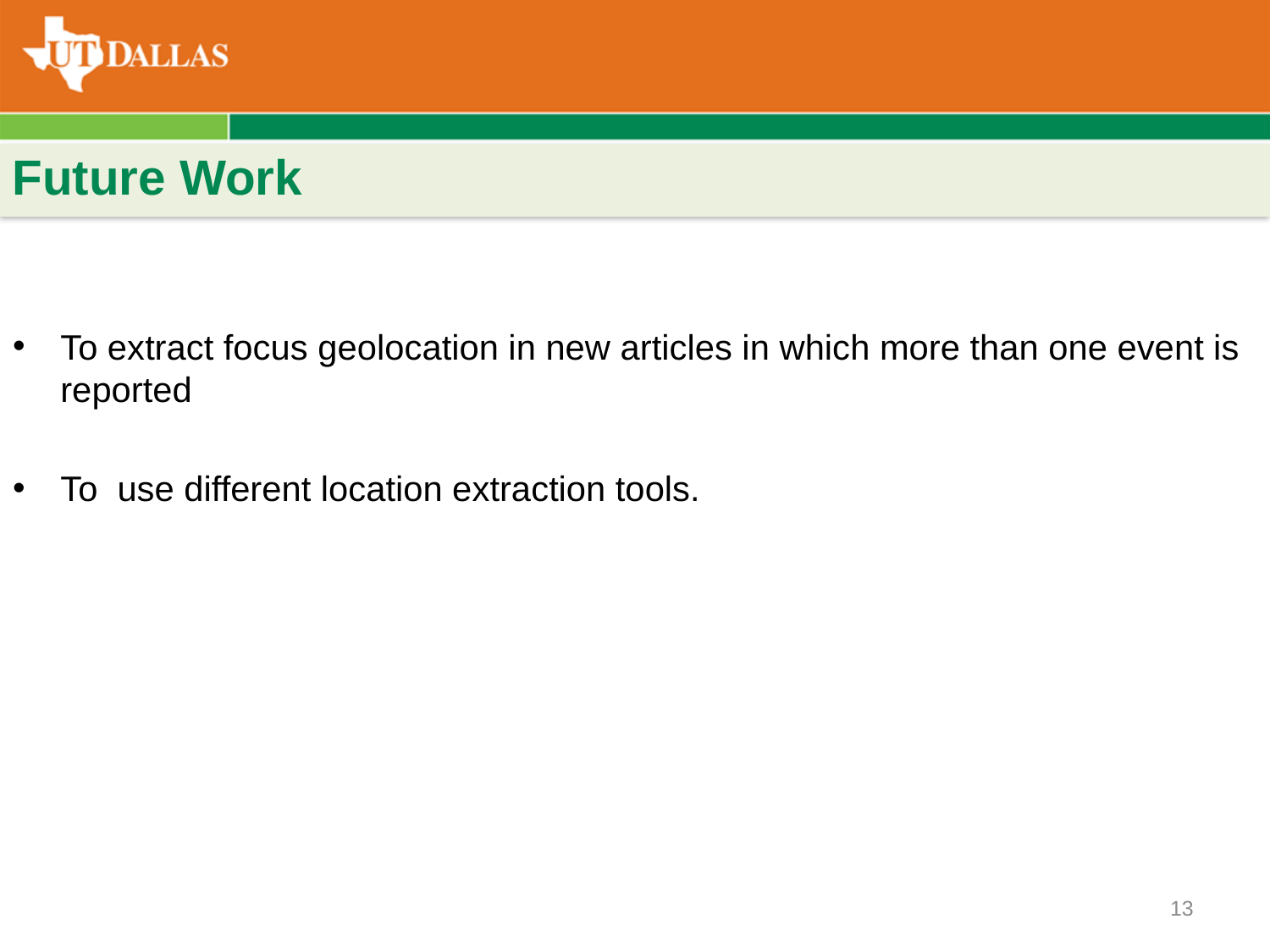

#
Future Work
To extract focus geolocation in new articles in which more than one event is reported

To  use different location extraction tools.

13